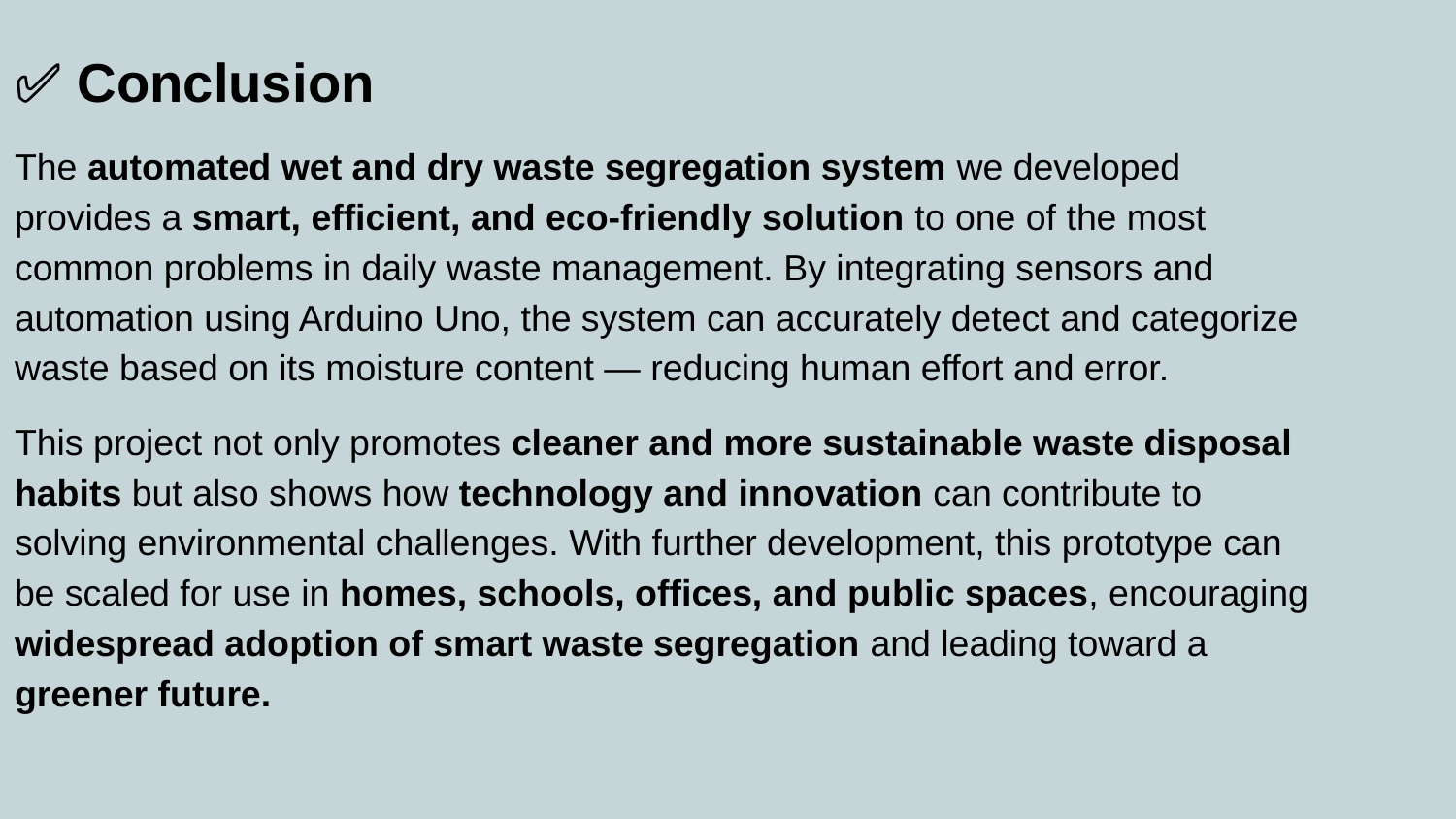

✅ Conclusion
The automated wet and dry waste segregation system we developed provides a smart, efficient, and eco-friendly solution to one of the most common problems in daily waste management. By integrating sensors and automation using Arduino Uno, the system can accurately detect and categorize waste based on its moisture content — reducing human effort and error.
This project not only promotes cleaner and more sustainable waste disposal habits but also shows how technology and innovation can contribute to solving environmental challenges. With further development, this prototype can be scaled for use in homes, schools, offices, and public spaces, encouraging widespread adoption of smart waste segregation and leading toward a greener future.

#